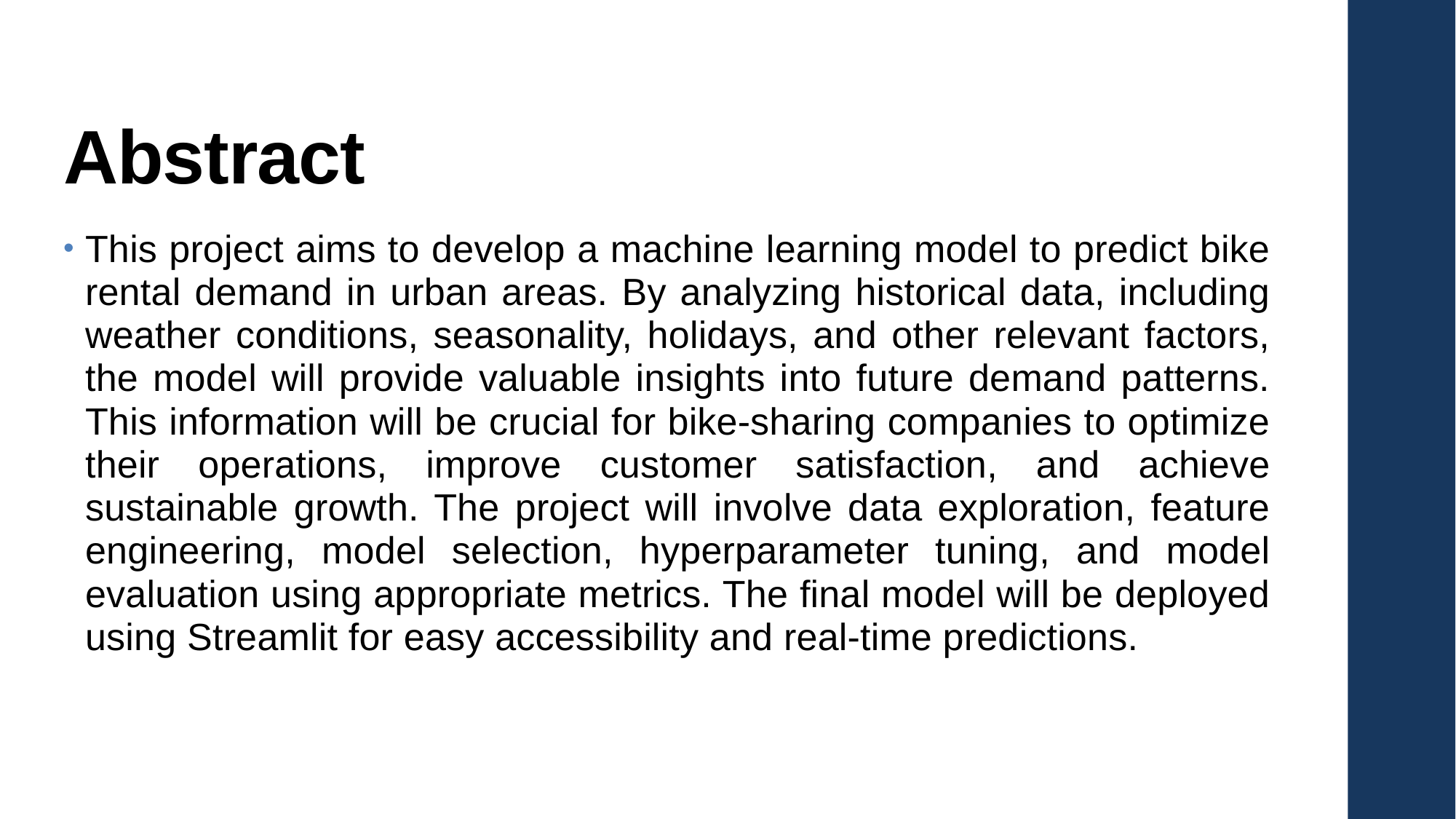

# Abstract
This project aims to develop a machine learning model to predict bike rental demand in urban areas. By analyzing historical data, including weather conditions, seasonality, holidays, and other relevant factors, the model will provide valuable insights into future demand patterns. This information will be crucial for bike-sharing companies to optimize their operations, improve customer satisfaction, and achieve sustainable growth. The project will involve data exploration, feature engineering, model selection, hyperparameter tuning, and model evaluation using appropriate metrics. The final model will be deployed using Streamlit for easy accessibility and real-time predictions.